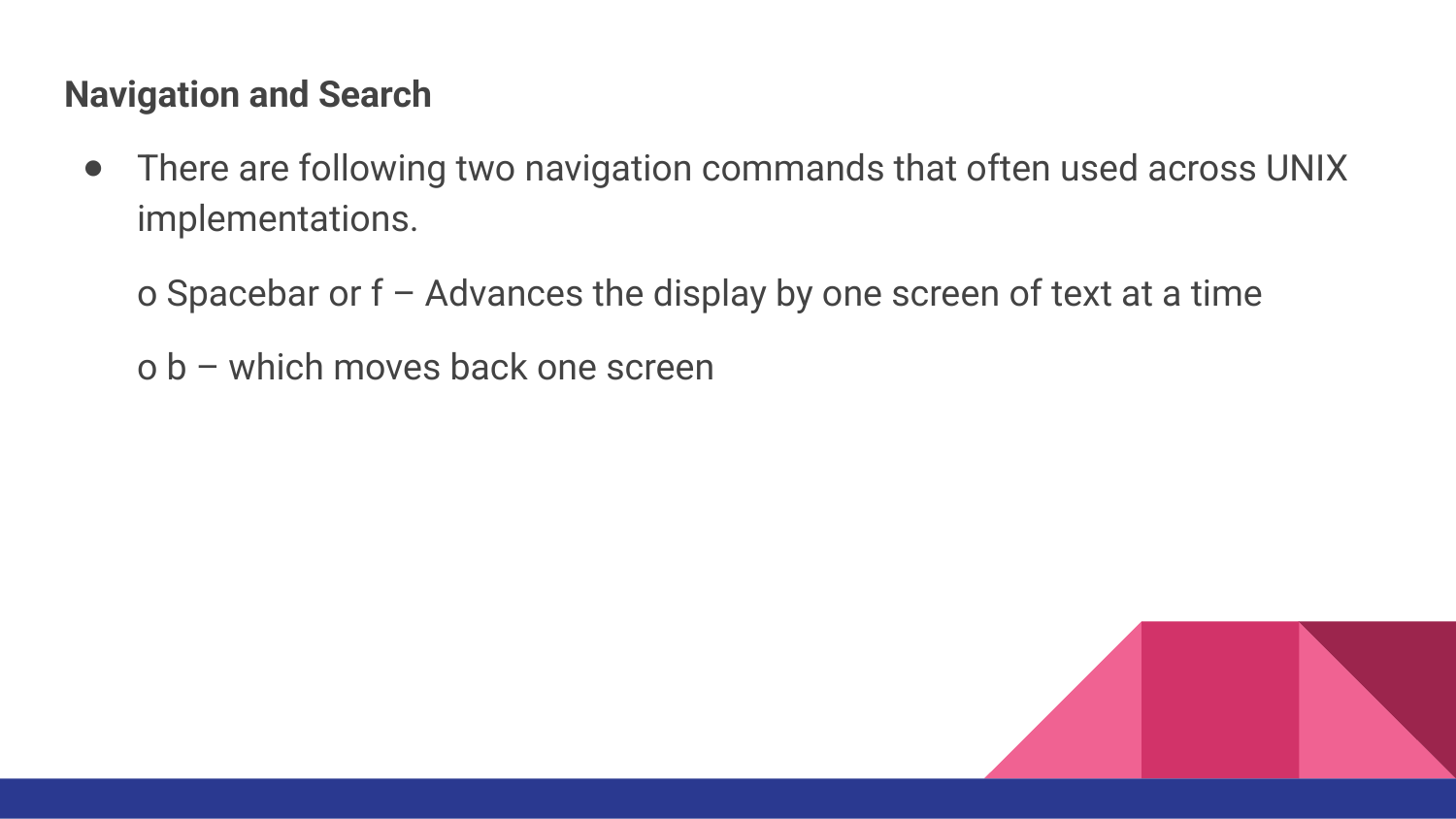

Navigation and Search
There are following two navigation commands that often used across UNIX implementations.
o Spacebar or f – Advances the display by one screen of text at a time
o b – which moves back one screen